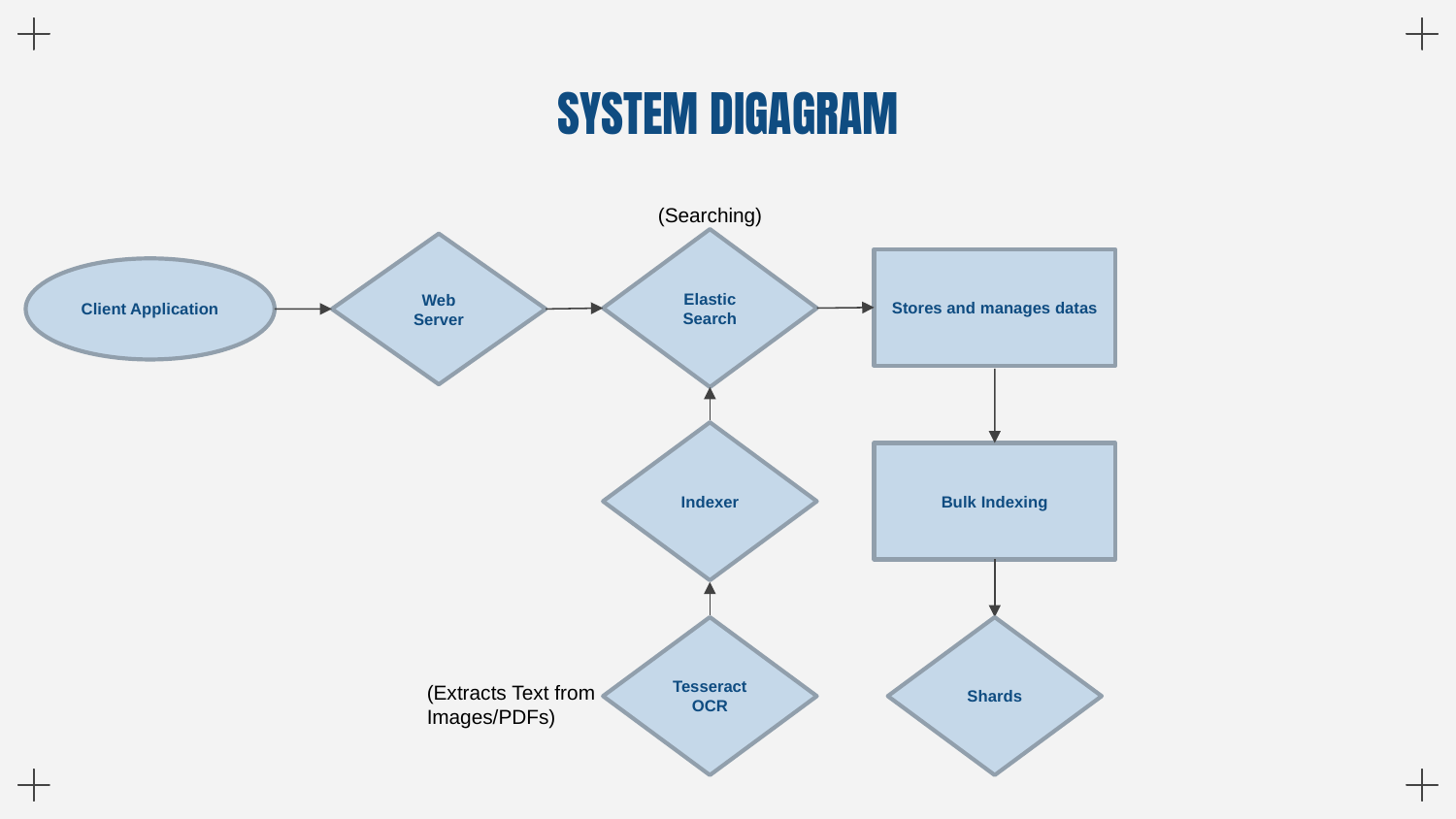

# SYSTEM DIGAGRAM
(Searching)
Elastic Search
Web Server
Stores and manages datas
Client Application
Indexer
Bulk Indexing
Tesseract OCR
Shards
(Extracts Text from Images/PDFs)